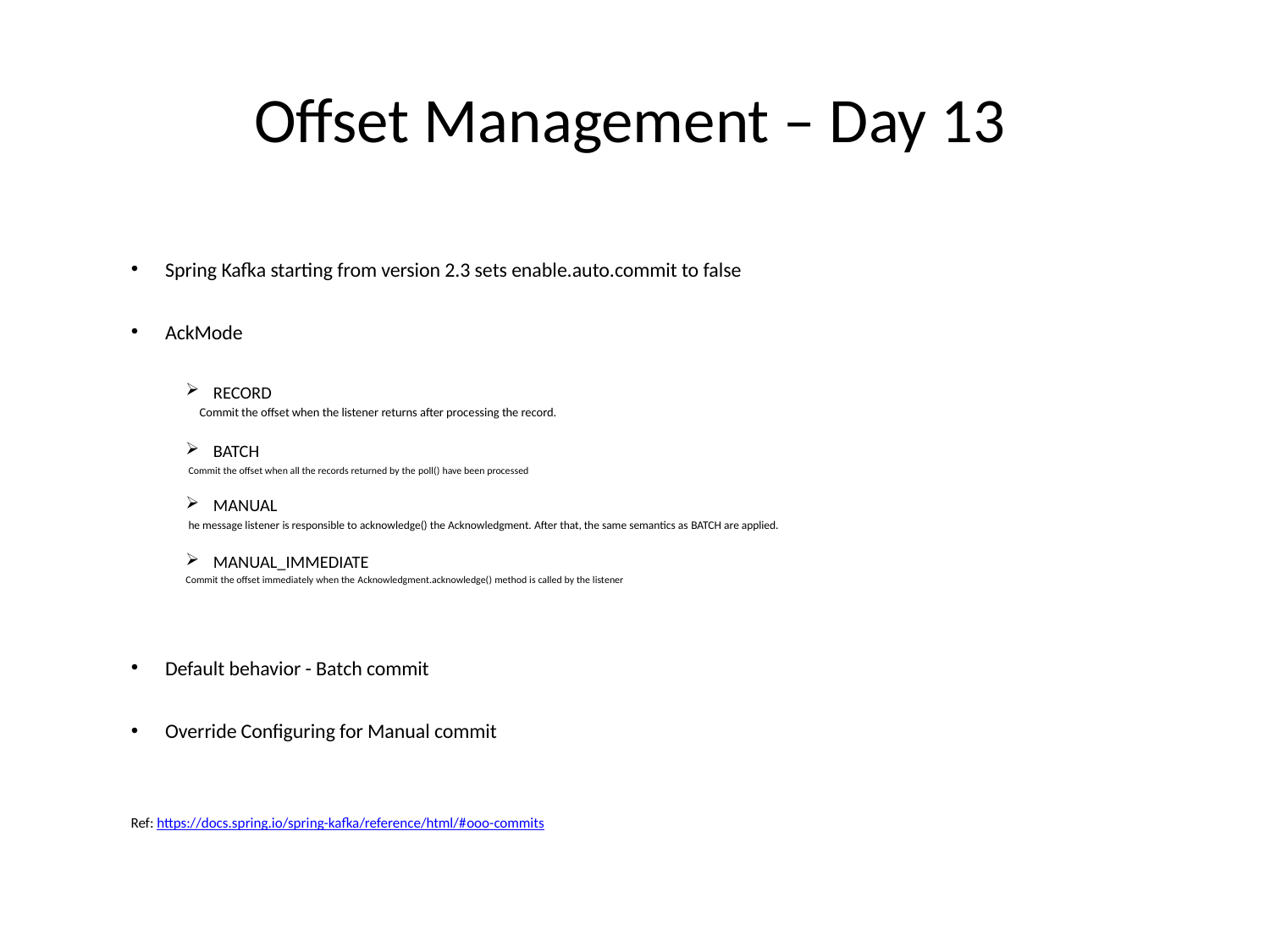

# Offset Management – Day 13

Spring Kafka starting from version 2.3 sets enable.auto.commit to false

AckMode

RECORD
     Commit the offset when the listener returns after processing the record.

BATCH
 Commit the offset when all the records returned by the poll() have been processed

MANUAL
 he message listener is responsible to acknowledge() the Acknowledgment. After that, the same semantics as BATCH are applied.

MANUAL_IMMEDIATE
Commit the offset immediately when the Acknowledgment.acknowledge() method is called by the listener

Default behavior - Batch commit

Override Configuring for Manual commit

Ref: https://docs.spring.io/spring-kafka/reference/html/#ooo-commits